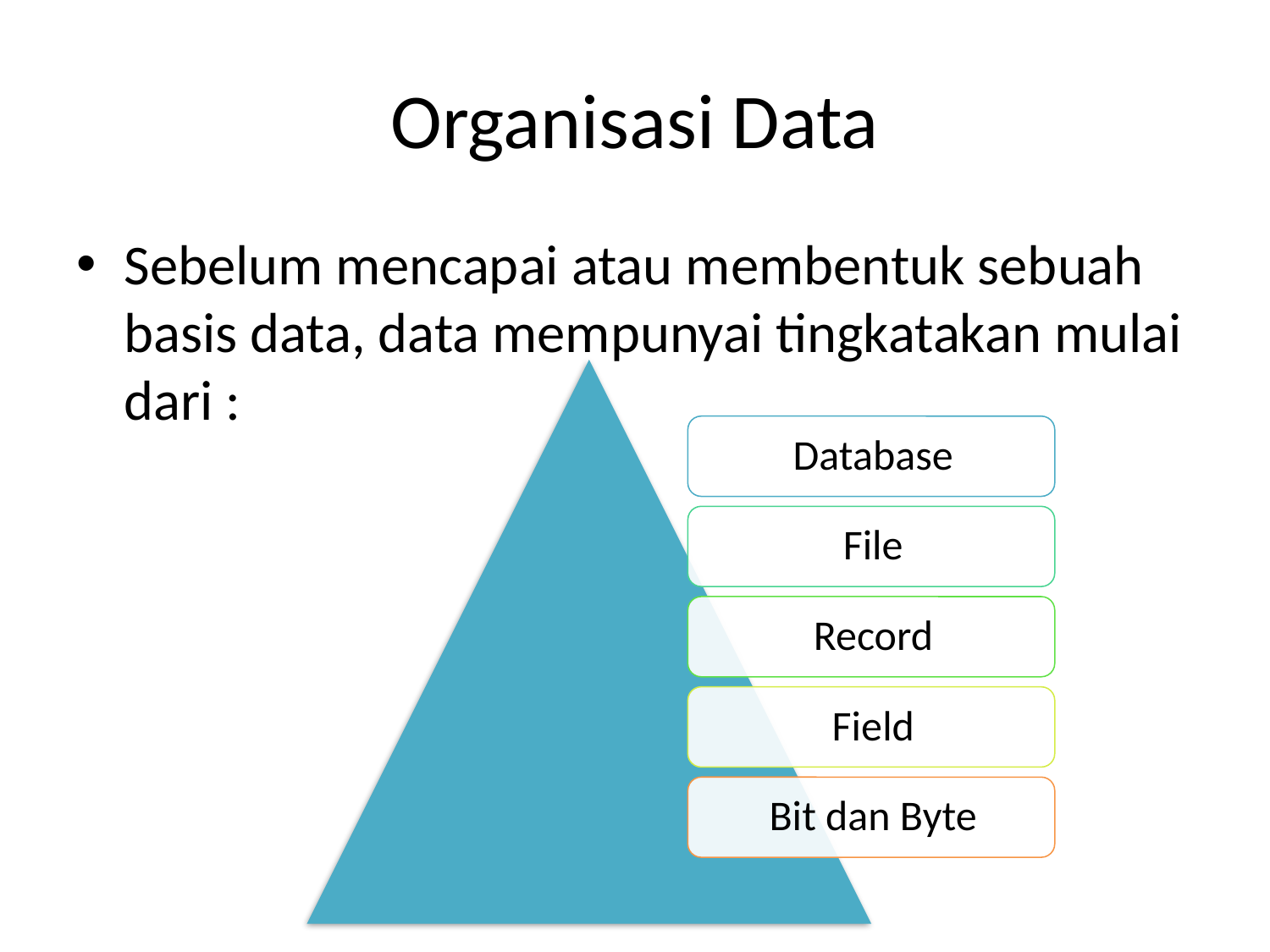

# Organisasi Data
Sebelum mencapai atau membentuk sebuah basis data, data mempunyai tingkatakan mulai dari :
Database
File
Record
Field
Bit dan Byte